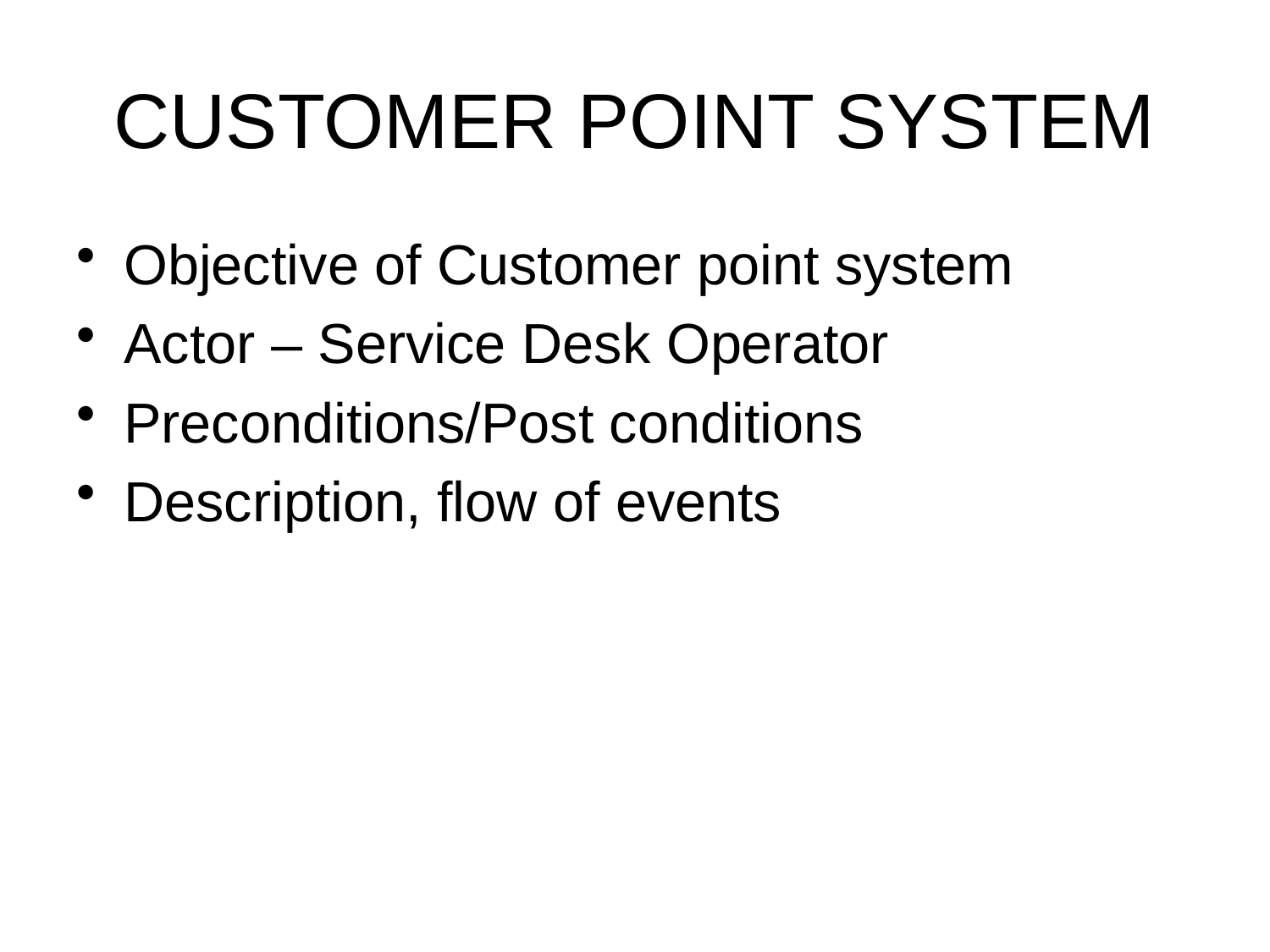

# CUSTOMER POINT SYSTEM
Objective of Customer point system
Actor – Service Desk Operator
Preconditions/Post conditions
Description, flow of events